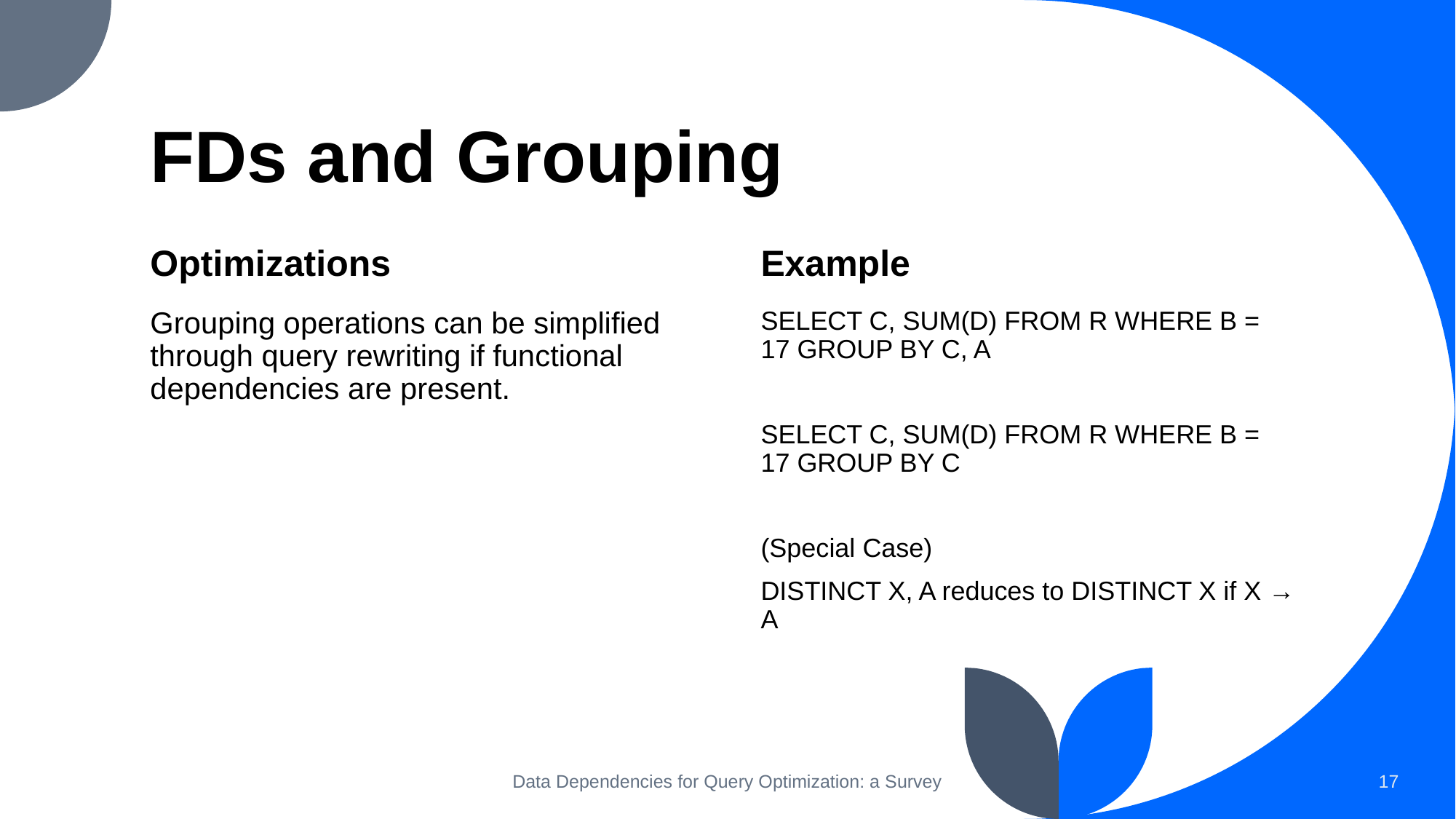

# FDs and Grouping
Optimizations
Example
Grouping operations can be simpliﬁed through query rewriting if functional dependencies are present.
SELECT C, SUM(D) FROM R WHERE B = 17 GROUP BY C, A

SELECT C, SUM(D) FROM R WHERE B = 17 GROUP BY C

(Special Case)
DISTINCT X, A reduces to DISTINCT X if X → A
Data Dependencies for Query Optimization: a Survey
17